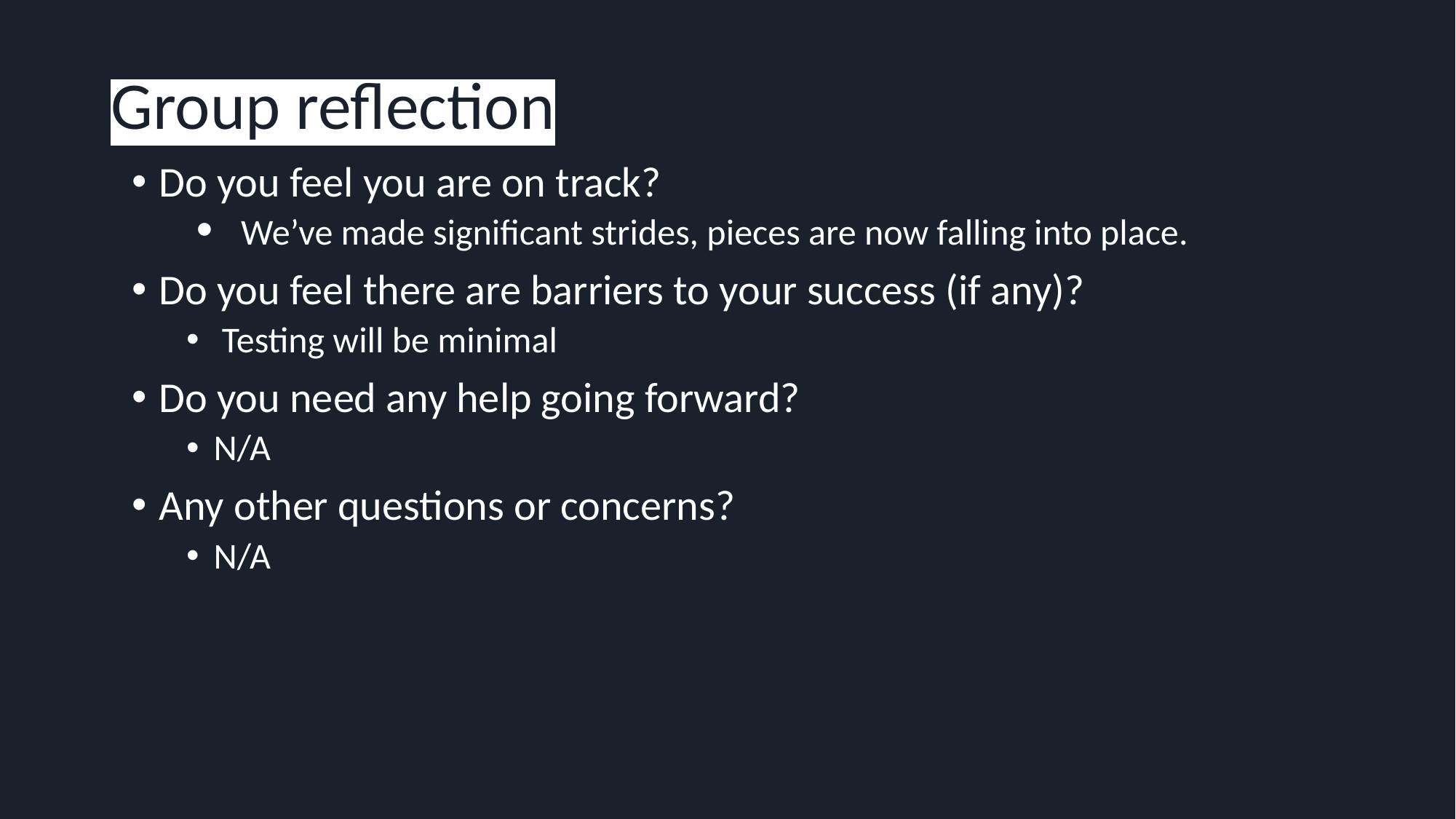

# Group reflection
Do you feel you are on track?
We’ve made significant strides, pieces are now falling into place.
Do you feel there are barriers to your success (if any)?
 Testing will be minimal
Do you need any help going forward?
N/A
Any other questions or concerns?
N/A